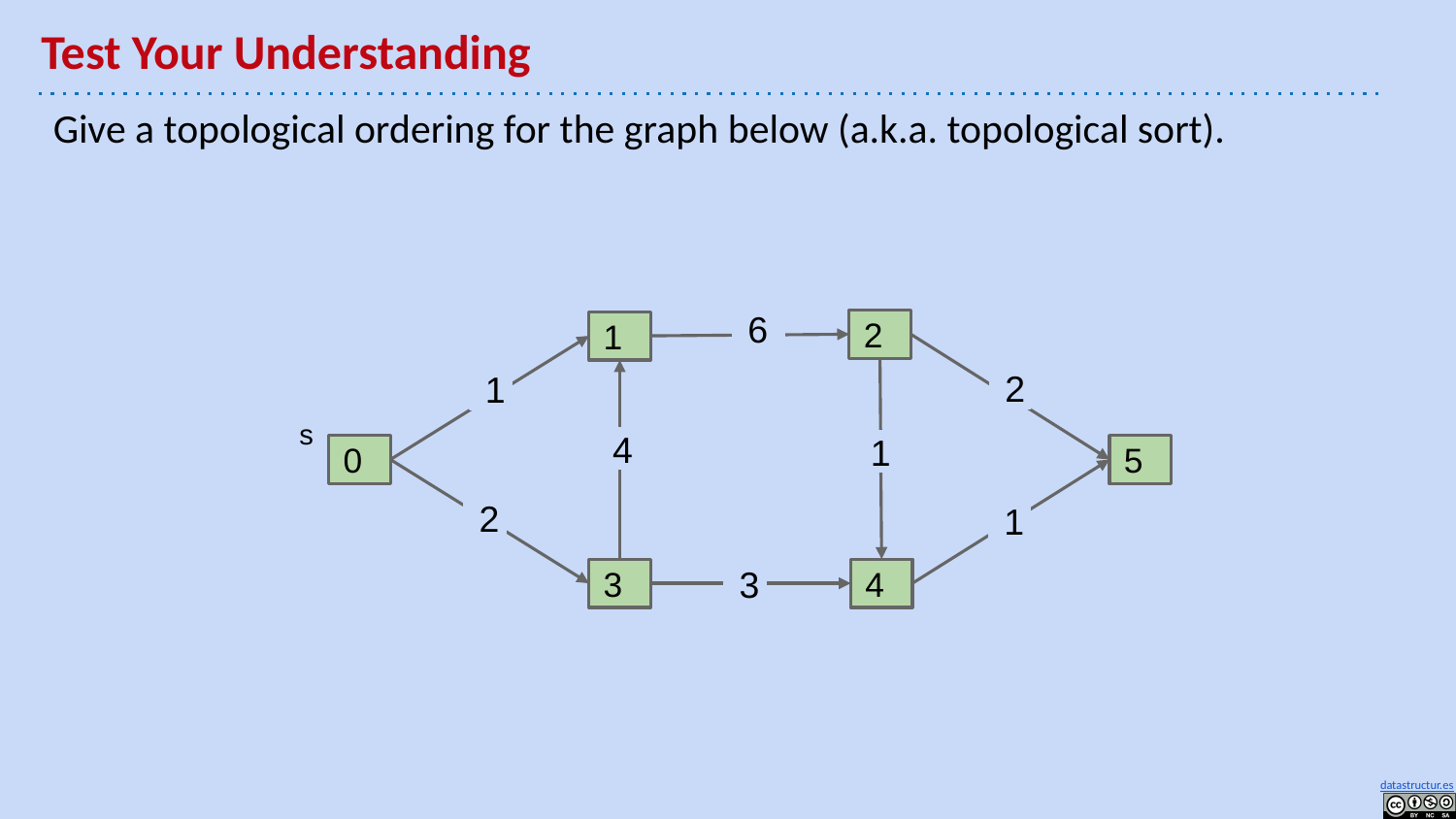

# Test Your Understanding
Give a topological ordering for the graph below (a.k.a. topological sort).
6
2
1
2
1
s
4
1
0
5
2
1
4
3
3